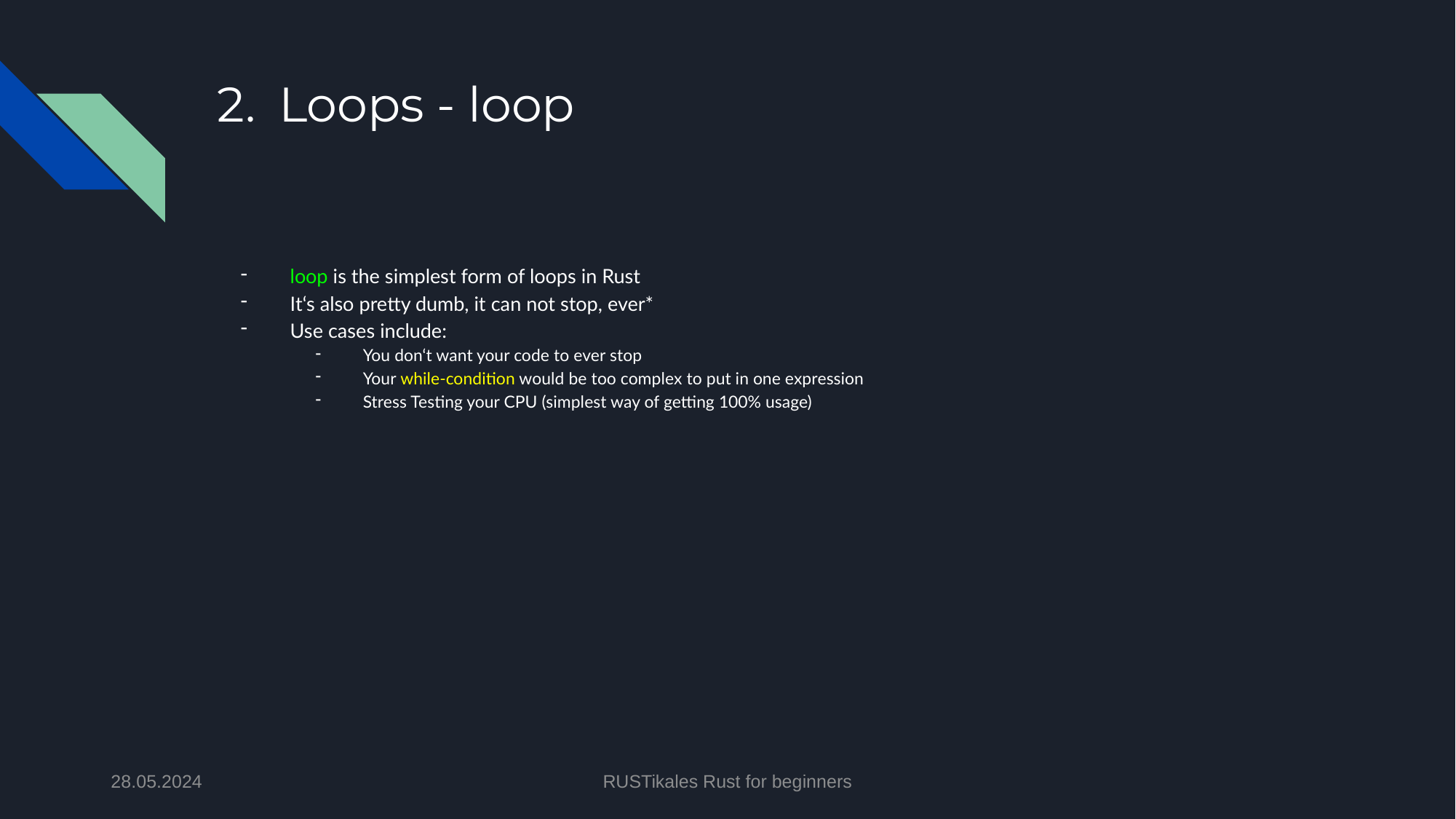

# Loops - loop
loop is the simplest form of loops in Rust
It‘s also pretty dumb, it can not stop, ever*
Use cases include:
You don‘t want your code to ever stop
Your while-condition would be too complex to put in one expression
Stress Testing your CPU (simplest way of getting 100% usage)
28.05.2024
RUSTikales Rust for beginners